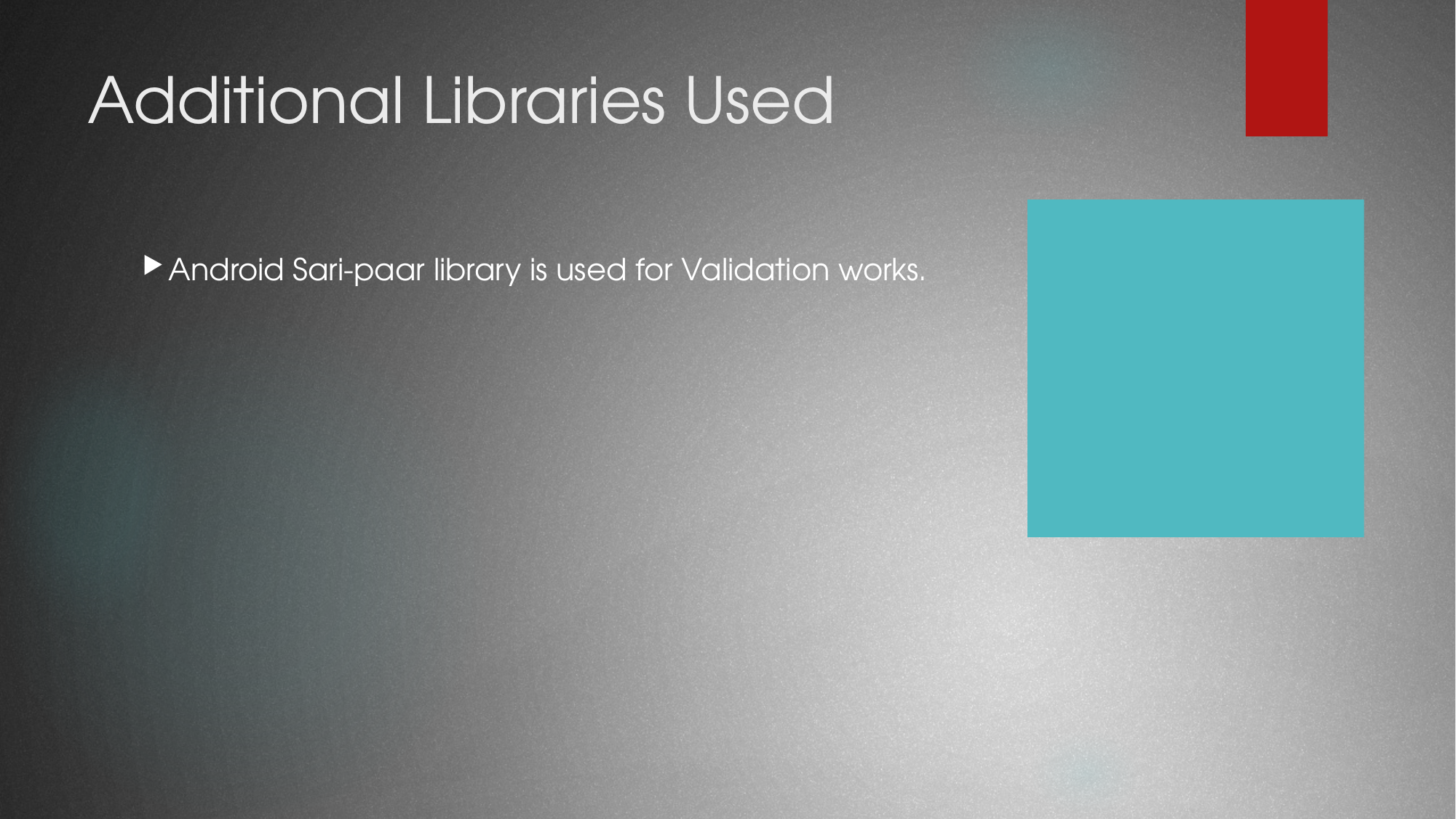

Additional Libraries Used
Android Sari-paar library is used for Validation works.